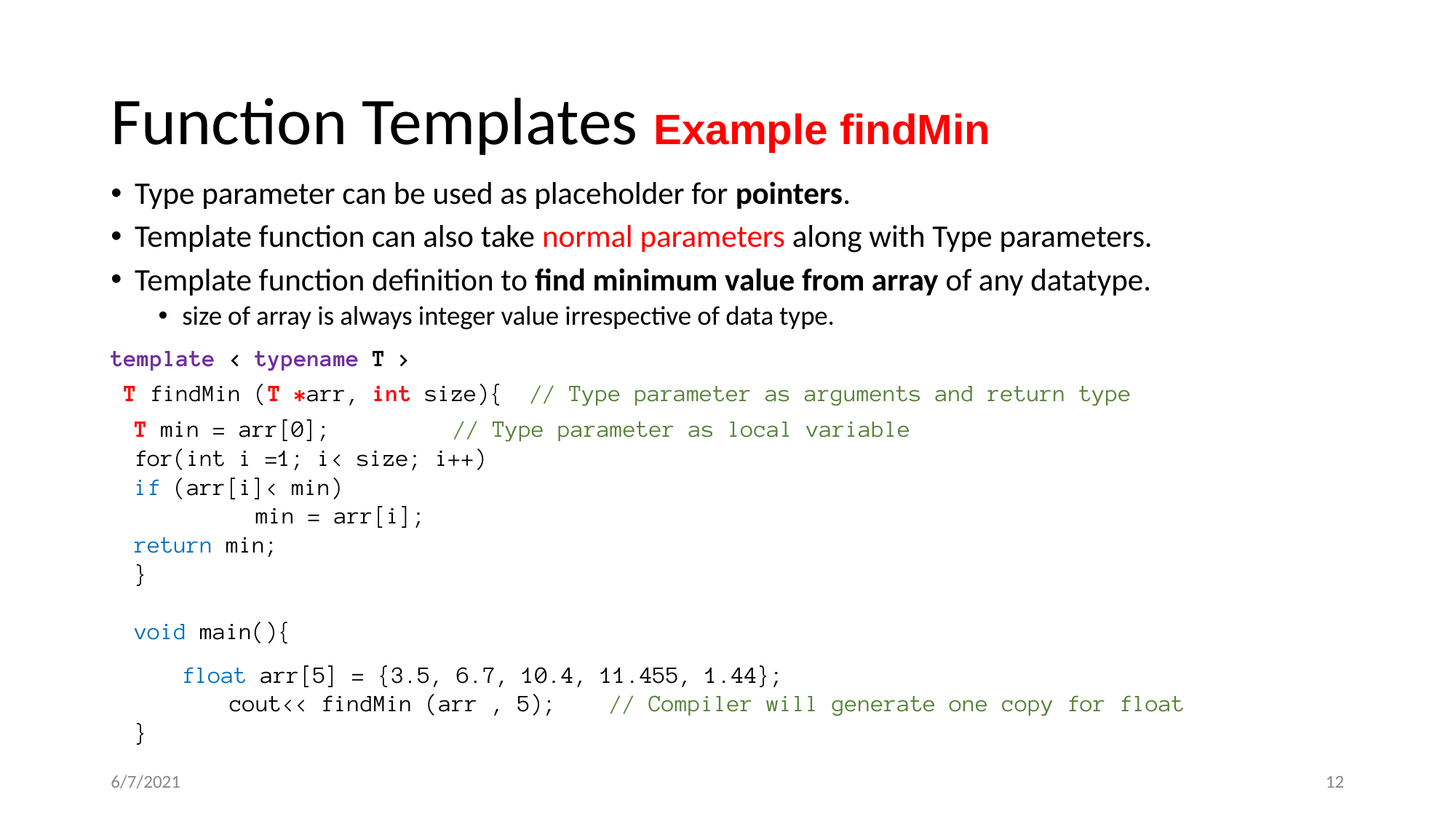

# Function Templates Example findMin
Type parameter can be used as placeholder for pointers.
Template function can also take normal parameters along with Type parameters.
Template function definition to find minimum value from array of any datatype.
size of array is always integer value irrespective of data type.
template < typename T >
 T findMin (T *arr, int size){  // Type parameter as arguments and return type
		T min = arr[0]; 	    // Type parameter as local variable
	for(int i =1; i< size; i++)
		if (arr[i]< min)
	  min = arr[i];
	return min;
}

void main(){
float arr[5] = {3.5, 6.7, 10.4, 11.455, 1.44};
cout<< findMin (arr , 5);    // Compiler will generate one copy for float
}
6/7/2021
12